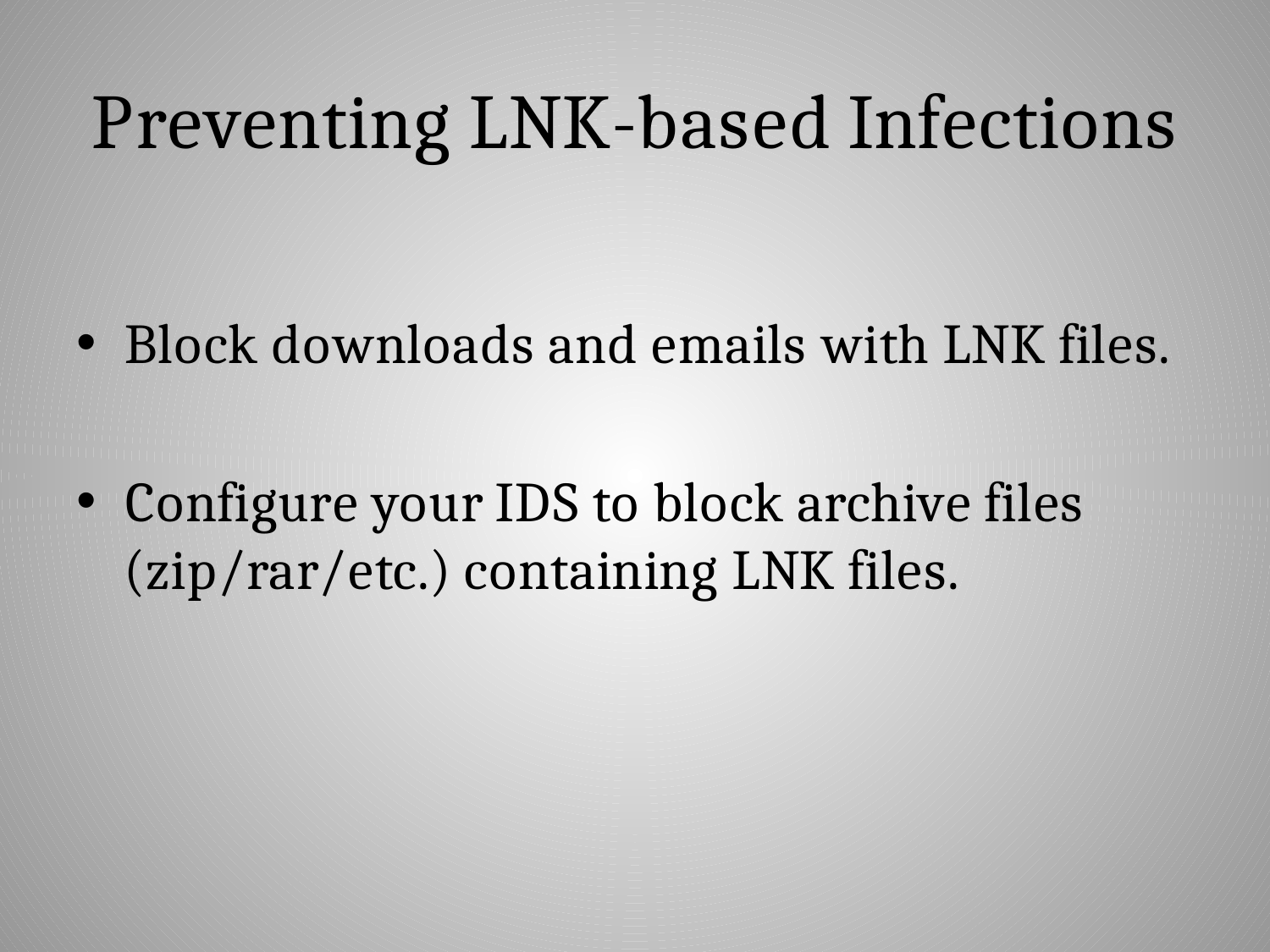

# Preventing LNK-based Infections

Block downloads and emails with LNK files.

Configure your IDS to block archive files (zip/rar/etc.) containing LNK files.